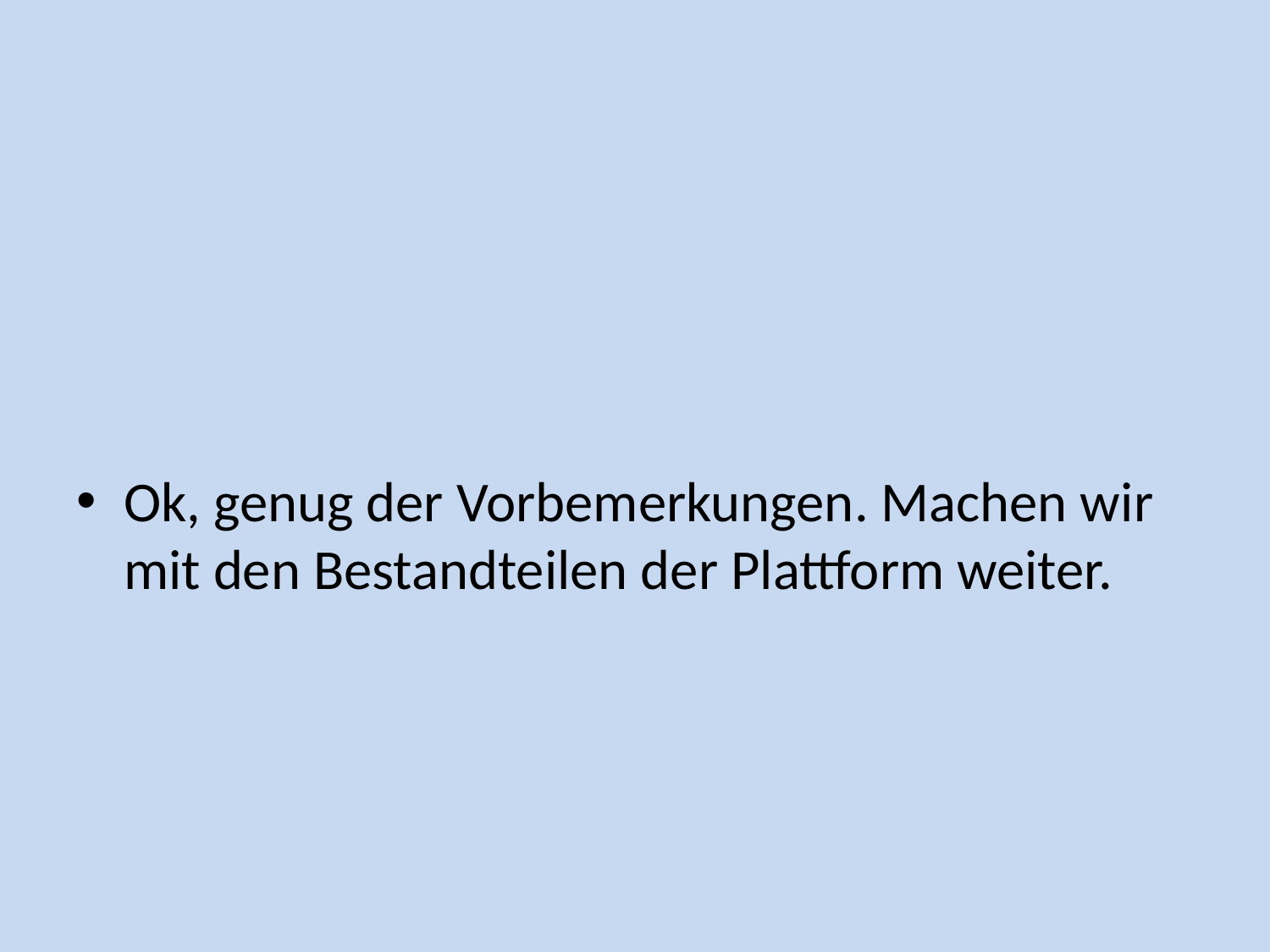

#

Ok, genug der Vorbemerkungen. Machen wir mit den Bestandteilen der Plattform weiter.